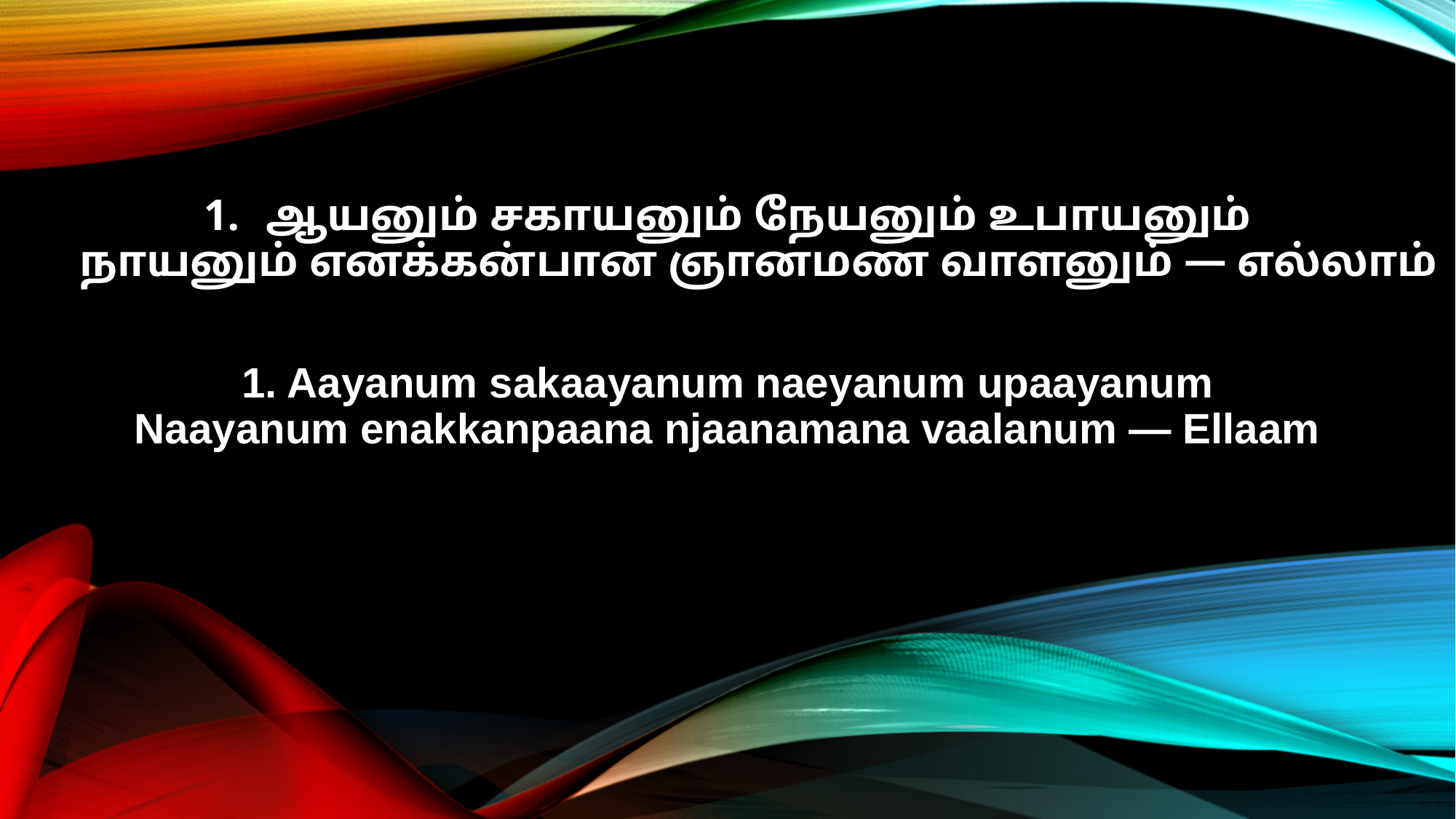

ஆயனும் சகாயனும் நேயனும் உபாயனும்
நாயனும் எனக்கன்பான ஞானமண வாளனும் — எல்லாம்

1. Aayanum sakaayanum naeyanum upaayanum
Naayanum enakkanpaana njaanamana vaalanum — Ellaam